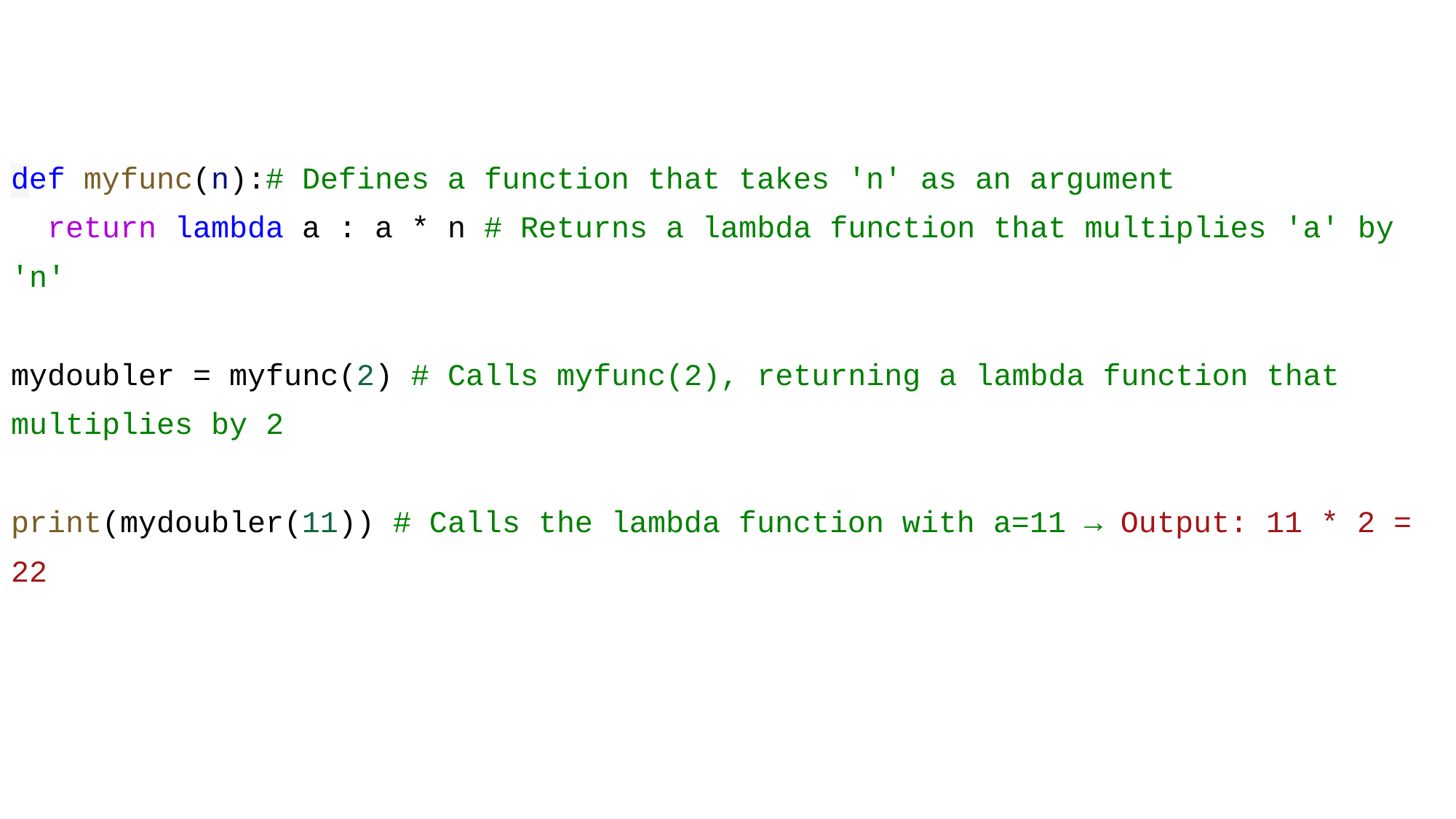

def myfunc(n):# Defines a function that takes 'n' as an argument
  return lambda a : a * n # Returns a lambda function that multiplies 'a' by 'n'

mydoubler = myfunc(2) # Calls myfunc(2), returning a lambda function that multiplies by 2

print(mydoubler(11)) # Calls the lambda function with a=11 → Output: 11 * 2 = 22